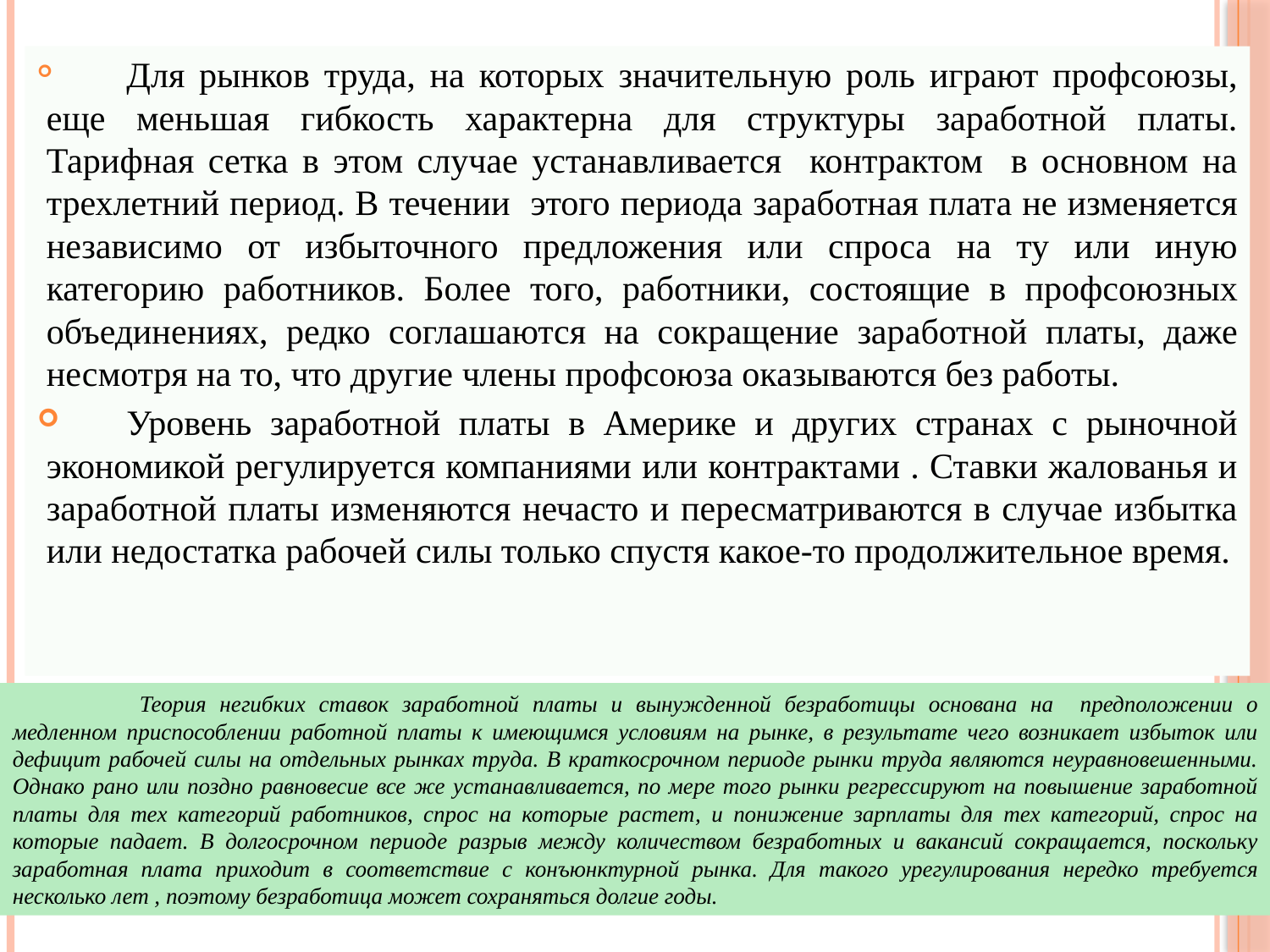

Для рынков труда, на которых значительную роль играют профсоюзы, еще меньшая гибкость характерна для структуры заработной платы. Тарифная сетка в этом случае устанавливается  контрактом  в основном на трехлетний период. В течении  этого периода заработная плата не изменяется независимо от избыточного предложения или спроса на ту или иную категорию работников. Более того, работники, состоящие в профсоюзных объединениях, редко соглашаются на сокращение заработной платы, даже несмотря на то, что другие члены профсоюза оказываются без работы.
	Уровень заработной платы в Америке и других странах с рыночной экономикой регулируется компаниями или контрактами . Ставки жалованья и заработной платы изменяются нечасто и пересматриваются в случае избытка или недостатка рабочей силы только спустя какое-то продолжительное время.

	Теория негибких ставок заработной платы и вынужденной безработицы основана на  предположении о медленном приспособлении работной платы к имеющимся условиям на рынке, в результате чего возникает избыток или дефицит рабочей силы на отдельных рынках труда. В краткосрочном периоде рынки труда являются неуравновешенными. Однако рано или поздно равновесие все же устанавливается, по мере того рынки регрессируют на повышение заработной платы для тех категорий работников, спрос на которые растет, и понижение зарплаты для тех категорий, спрос на которые падает. В долгосрочном периоде разрыв между количеством безработных и вакансий сокращается, поскольку заработная плата приходит в соответствие с конъюнктурной рынка. Для такого урегулирования нередко требуется несколько лет , поэтому безработица может сохраняться долгие годы.